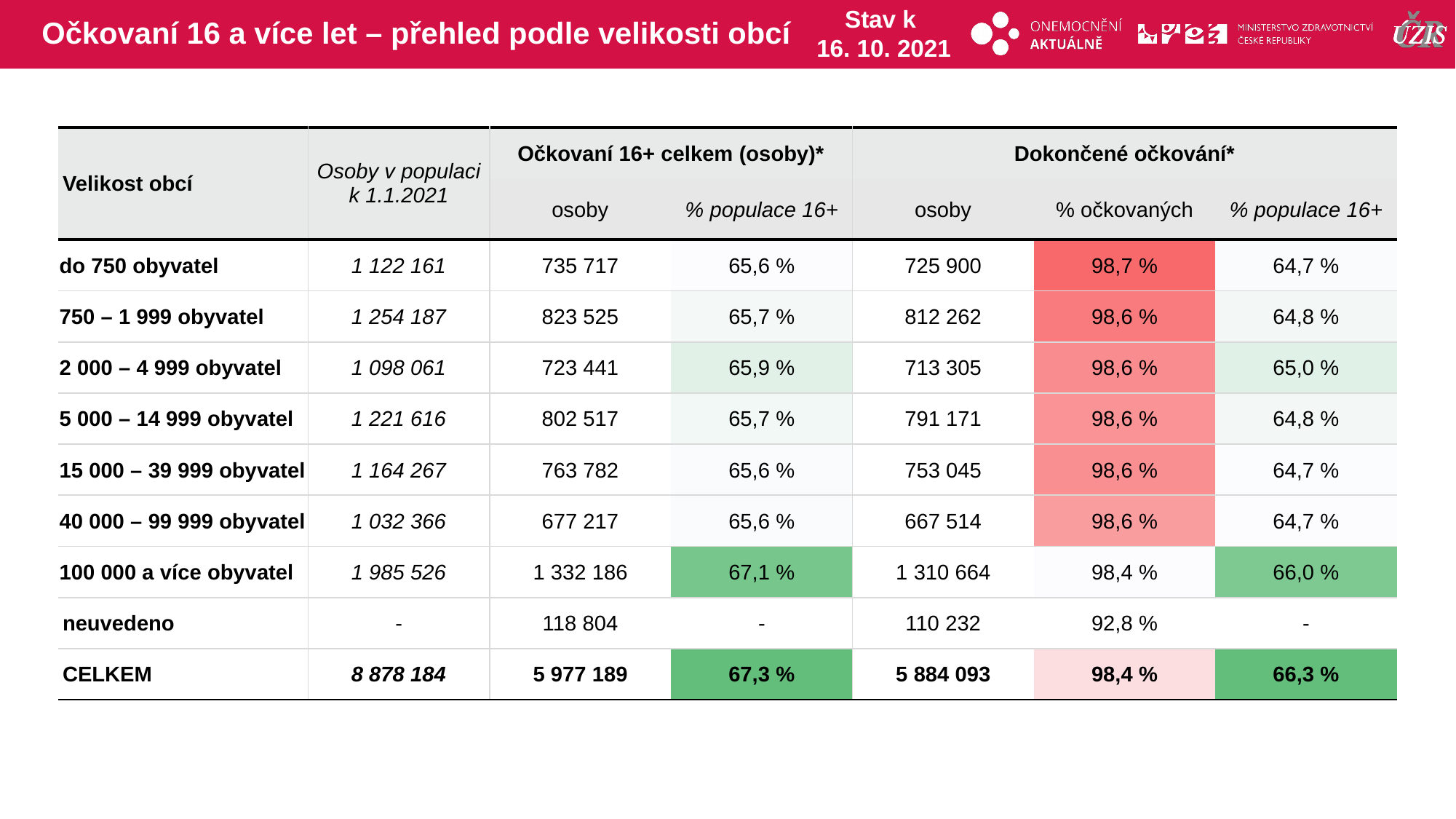

# Očkovaní 16 a více let – přehled podle velikosti obcí
Stav k
16. 10. 2021
| Velikost obcí | Osoby v populaci k 1.1.2021 | Očkovaní 16+ celkem (osoby)\* |  | Dokončené očkování\* |  |  |
| --- | --- | --- | --- | --- | --- | --- |
|  |  | osoby | % populace 16+ | osoby | % očkovaných | % populace 16+ |
| do 750 obyvatel | 1 122 161 | 735 717 | 65,6 % | 725 900 | 98,7 % | 64,7 % |
| 750 – 1 999 obyvatel | 1 254 187 | 823 525 | 65,7 % | 812 262 | 98,6 % | 64,8 % |
| 2 000 – 4 999 obyvatel | 1 098 061 | 723 441 | 65,9 % | 713 305 | 98,6 % | 65,0 % |
| 5 000 – 14 999 obyvatel | 1 221 616 | 802 517 | 65,7 % | 791 171 | 98,6 % | 64,8 % |
| 15 000 – 39 999 obyvatel | 1 164 267 | 763 782 | 65,6 % | 753 045 | 98,6 % | 64,7 % |
| 40 000 – 99 999 obyvatel | 1 032 366 | 677 217 | 65,6 % | 667 514 | 98,6 % | 64,7 % |
| 100 000 a více obyvatel | 1 985 526 | 1 332 186 | 67,1 % | 1 310 664 | 98,4 % | 66,0 % |
| neuvedeno | - | 118 804 | - | 110 232 | 92,8 % | - |
| CELKEM | 8 878 184 | 5 977 189 | 67,3 % | 5 884 093 | 98,4 % | 66,3 % |
|  |  |  |  |  |  |
| --- | --- | --- | --- | --- | --- |
|  |  |  |  |  |  |
|  |  |  |  |  |  |
|  |  |  |  |  |  |
|  |  |  |  |  |  |
|  |  |  |  |  |  |
|  |  |  |  |  |  |
|  |  |  |  |  |  |
|  |  |  |  |  |  |